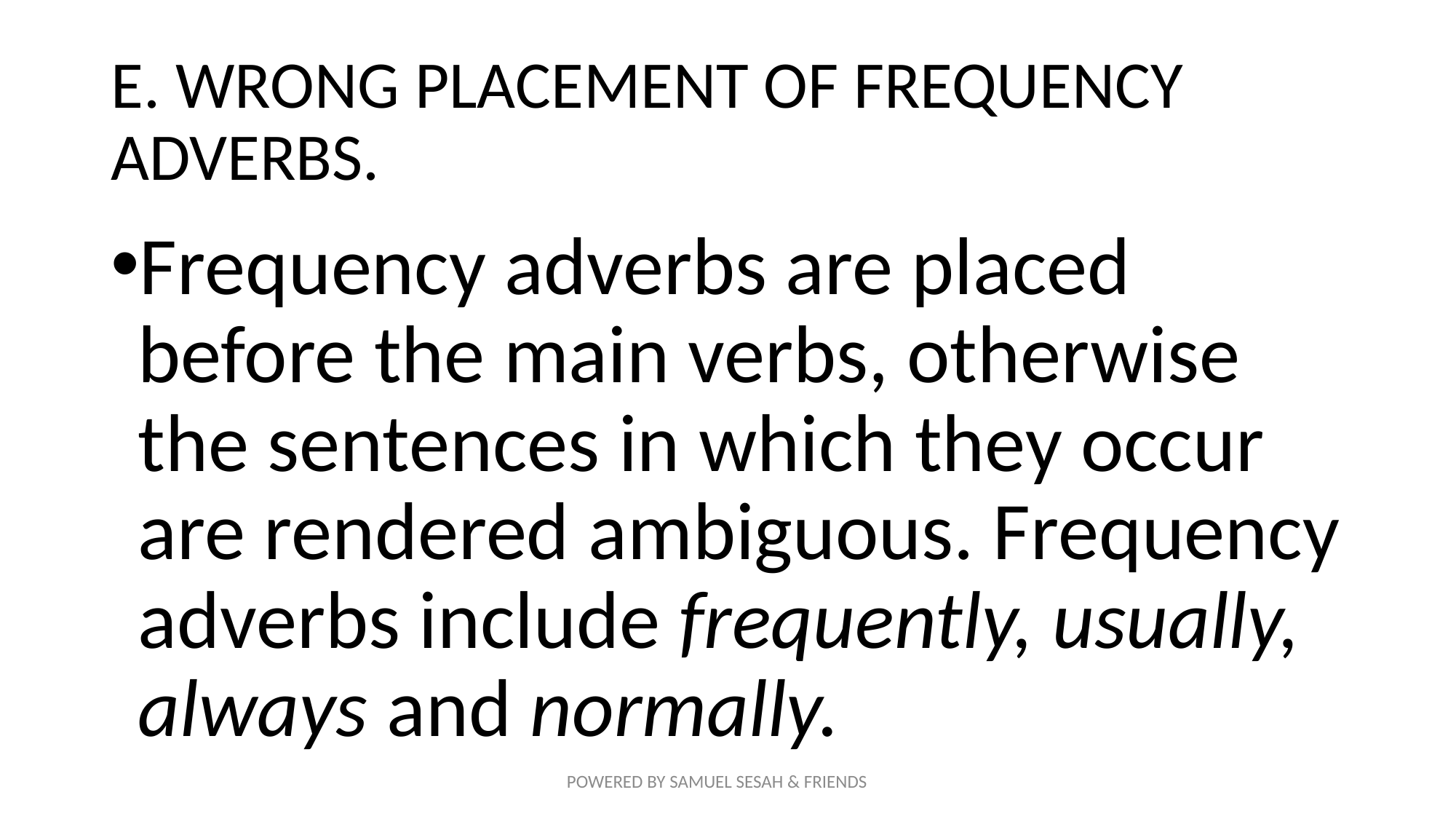

# E. WRONG PLACEMENT OF FREQUENCY ADVERBS.
Frequency adverbs are placed before the main verbs, otherwise the sentences in which they occur are rendered ambiguous. Frequency adverbs include frequently, usually, always and normally.
POWERED BY SAMUEL SESAH & FRIENDS